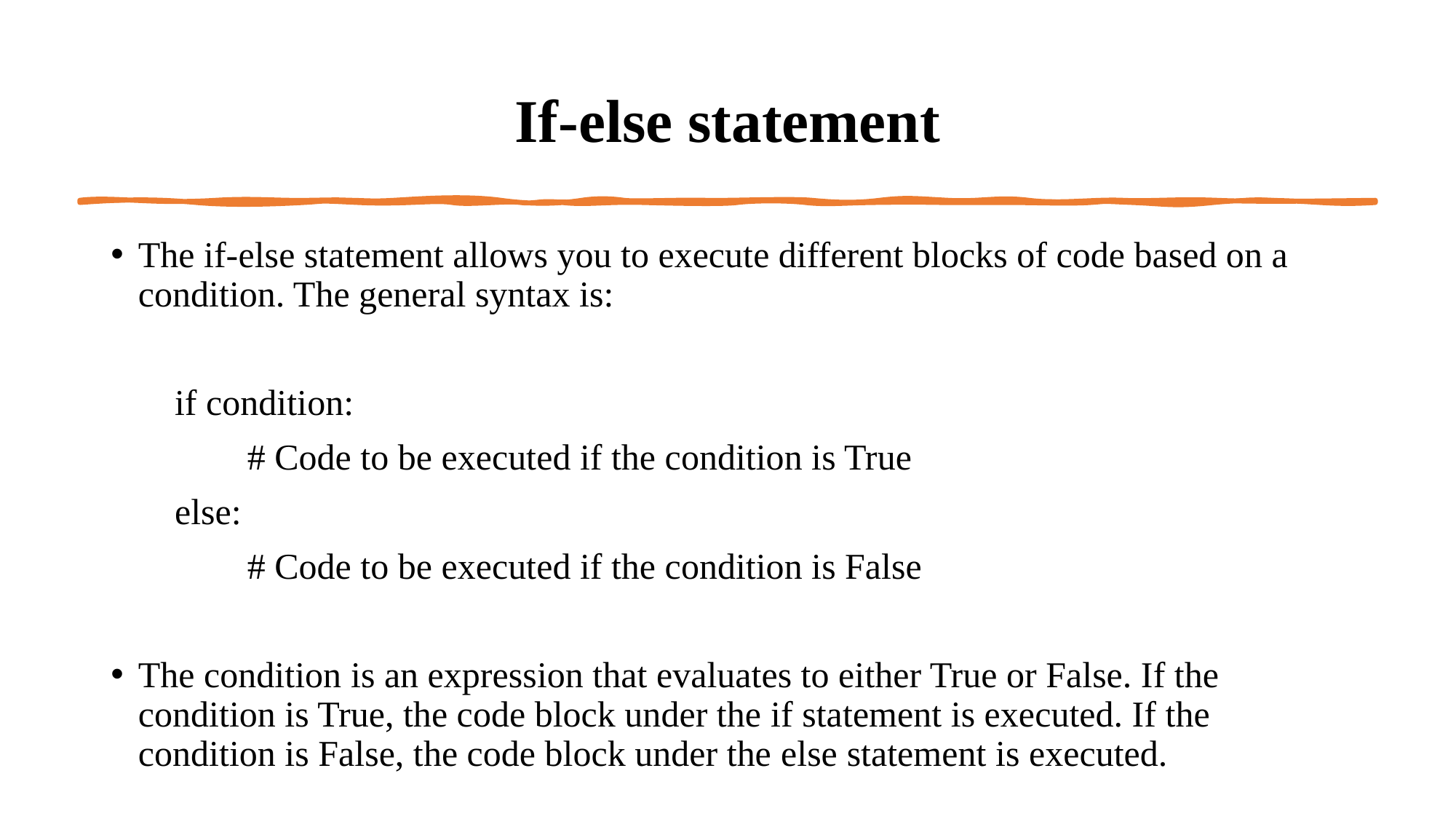

# If-else statement

The if-else statement allows you to execute different blocks of code based on a condition. The general syntax is:

       if condition:
               # Code to be executed if the condition is True
       else:
               # Code to be executed if the condition is False

The condition is an expression that evaluates to either True or False. If the condition is True, the code block under the if statement is executed. If the condition is False, the code block under the else statement is executed.